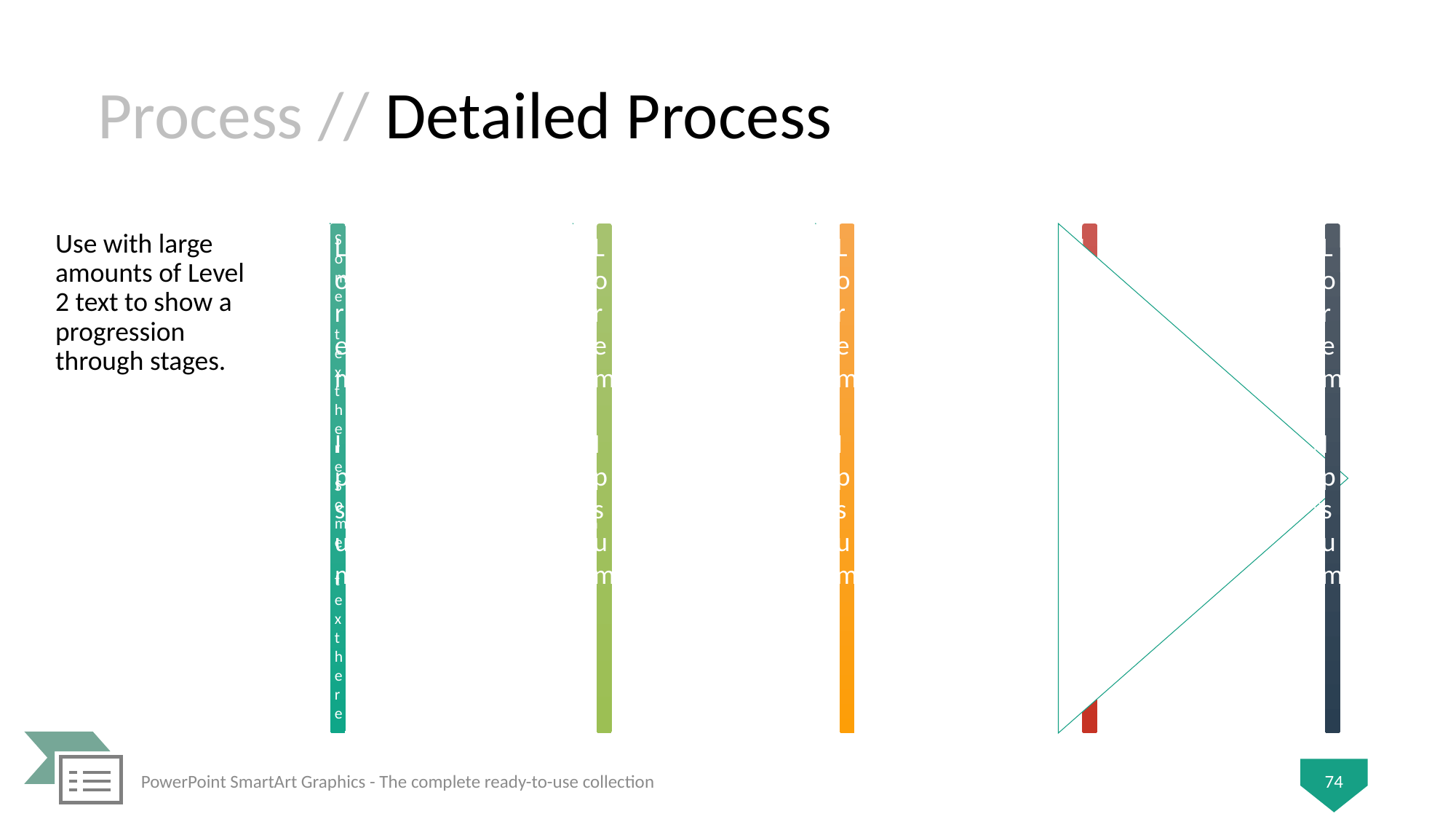

# Detailed Process
Use with large amounts of Level 2 text to show a progression through stages.

PowerPoint SmartArt Graphics - The complete ready-to-use collection
74